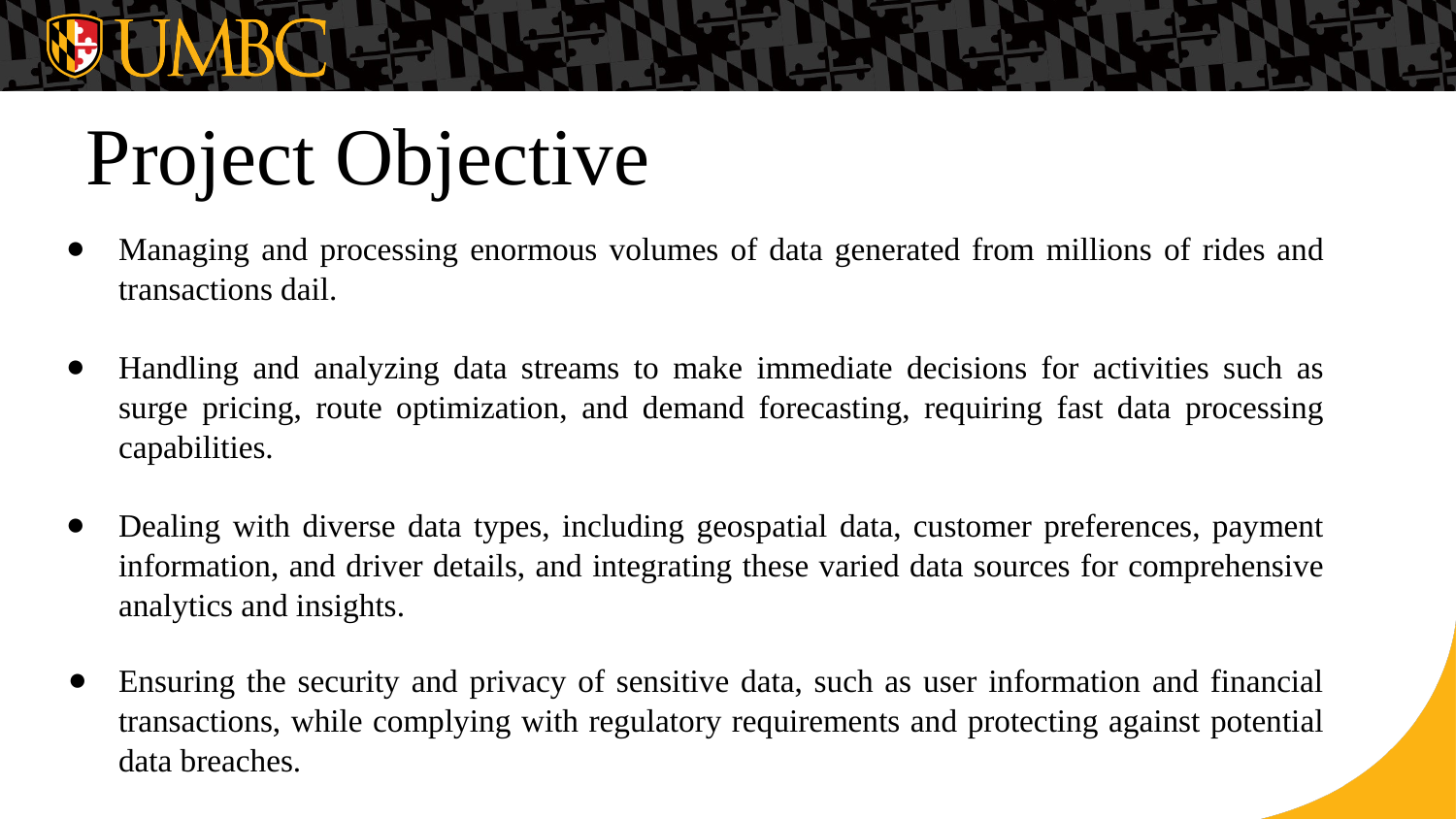

# Project Objective
Managing and processing enormous volumes of data generated from millions of rides and transactions dail.

Handling and analyzing data streams to make immediate decisions for activities such as surge pricing, route optimization, and demand forecasting, requiring fast data processing capabilities.

Dealing with diverse data types, including geospatial data, customer preferences, payment information, and driver details, and integrating these varied data sources for comprehensive analytics and insights.

Ensuring the security and privacy of sensitive data, such as user information and financial transactions, while complying with regulatory requirements and protecting against potential data breaches.